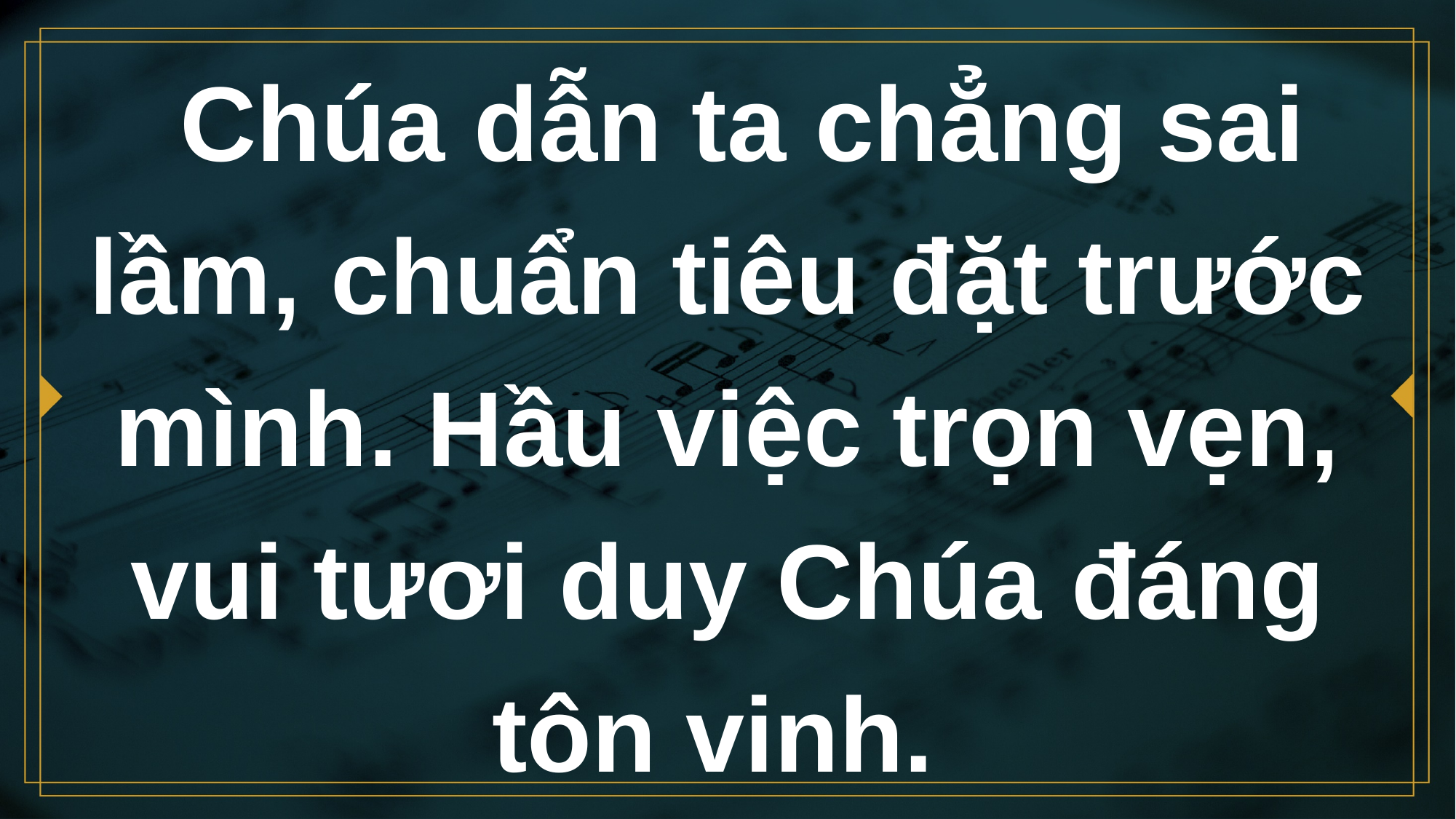

# Chúa dẫn ta chẳng sai lầm, chuẩn tiêu đặt trước mình. Hầu việc trọn vẹn, vui tươi duy Chúa đáng tôn vinh.